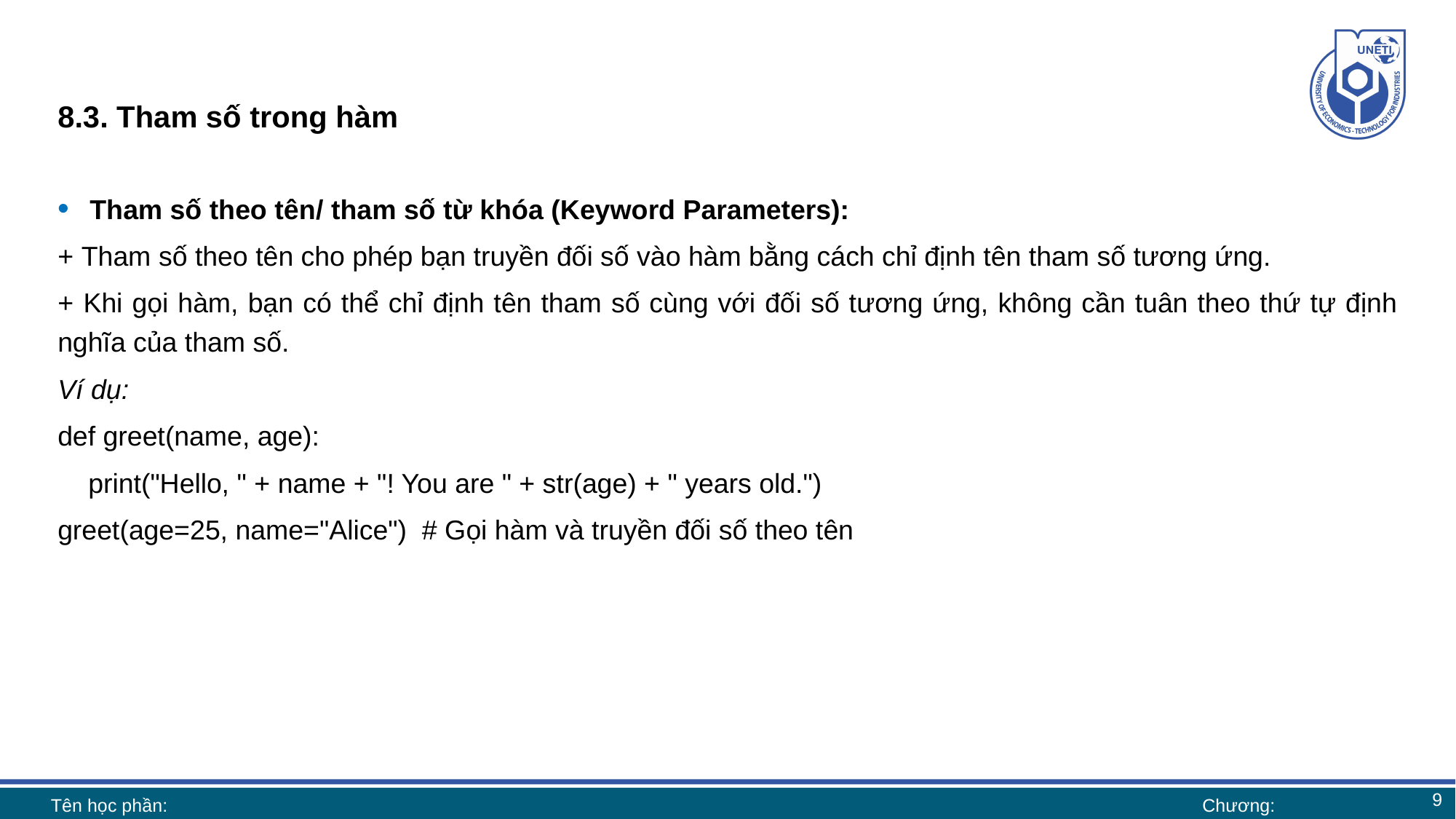

# 8.3. Tham số trong hàm
Tham số theo tên/ tham số từ khóa (Keyword Parameters):
+ Tham số theo tên cho phép bạn truyền đối số vào hàm bằng cách chỉ định tên tham số tương ứng.
+ Khi gọi hàm, bạn có thể chỉ định tên tham số cùng với đối số tương ứng, không cần tuân theo thứ tự định nghĩa của tham số.
Ví dụ:
def greet(name, age):
    print("Hello, " + name + "! You are " + str(age) + " years old.")
greet(age=25, name="Alice")  # Gọi hàm và truyền đối số theo tên
9
Tên học phần:
Chương: